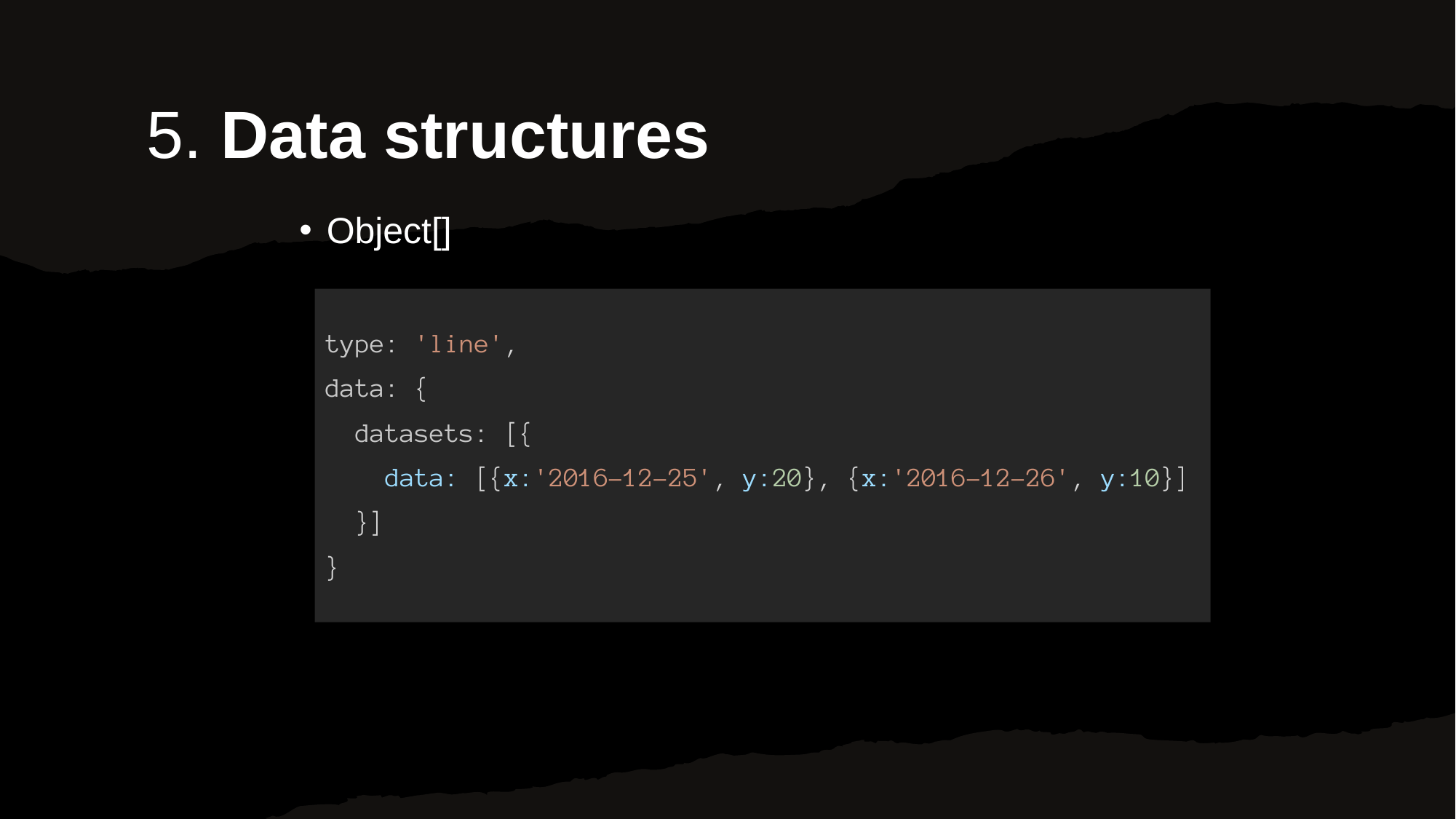

5. Data structures
Object[]
type: 'line',
data: {
  datasets: [{
    data: [{x:'2016-12-25', y:20}, {x:'2016-12-26', y:10}]
  }]
}